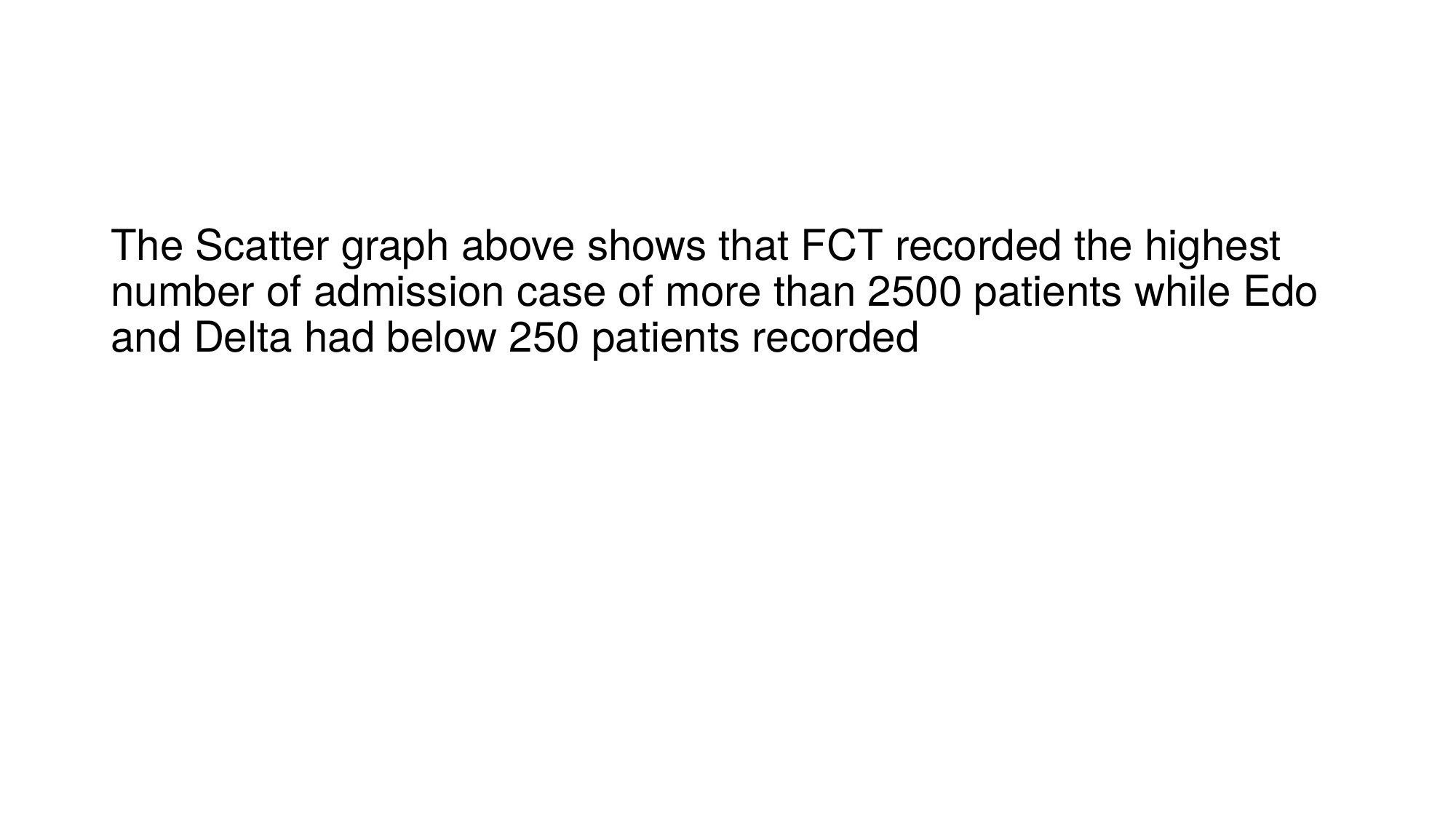

#
The Scatter graph above shows that FCT recorded the highest number of admission case of more than 2500 patients while Edo and Delta had below 250 patients recorded